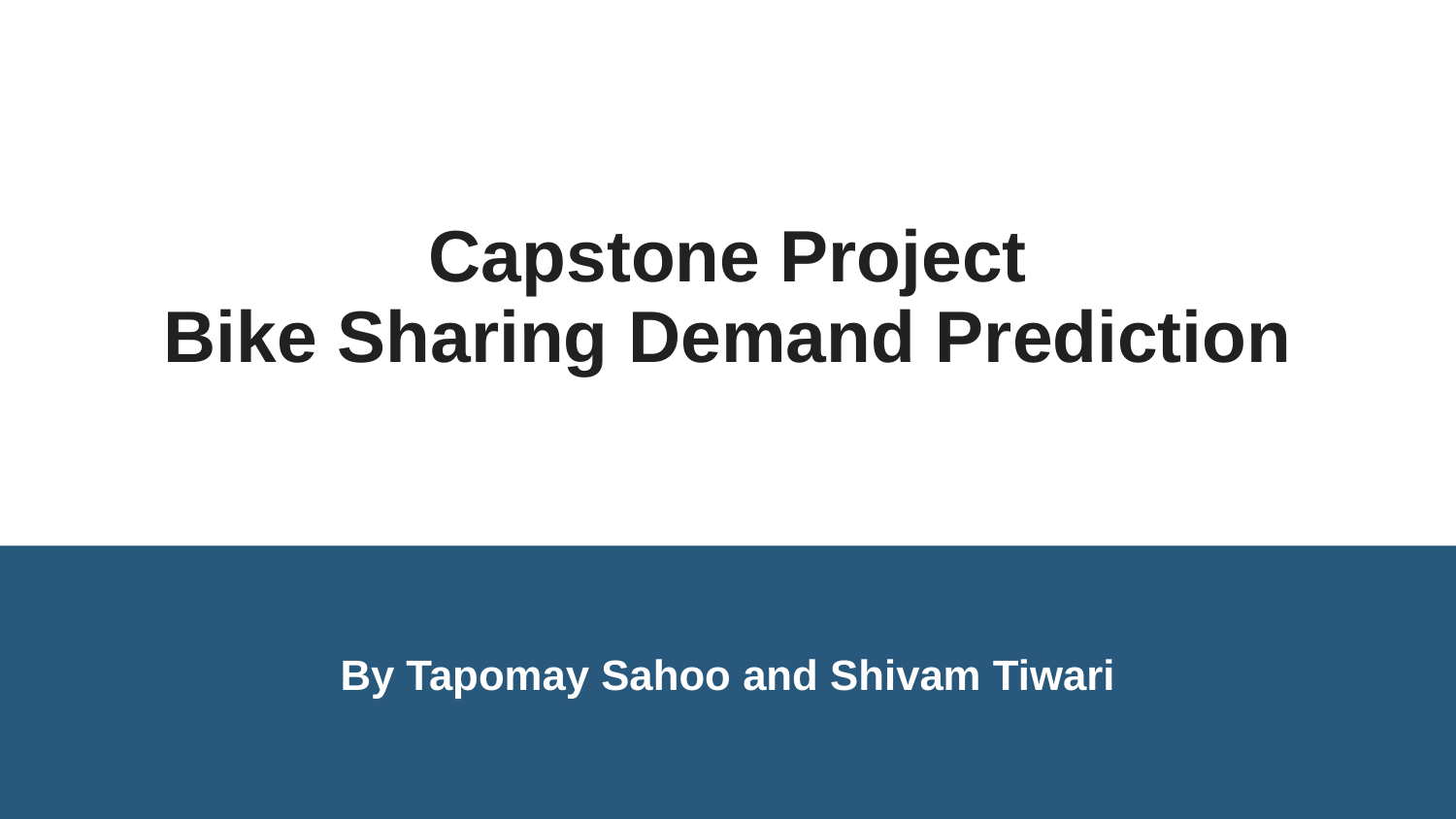

# Capstone Project
Bike Sharing Demand Prediction
By Tapomay Sahoo and Shivam Tiwari